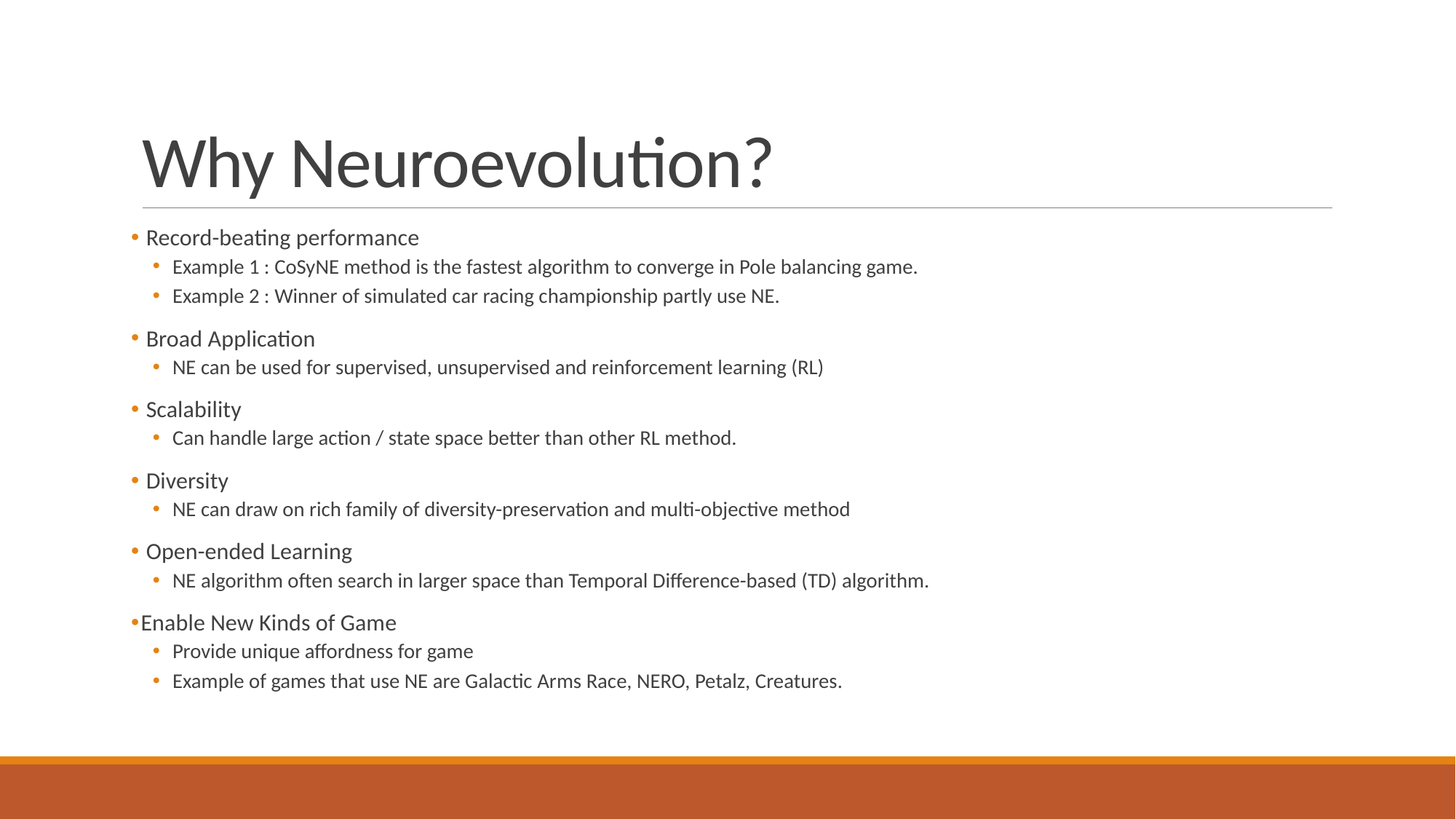

# Why Neuroevolution?
 Record-beating performance
Example 1 : CoSyNE method is the fastest algorithm to converge in Pole balancing game.
Example 2 : Winner of simulated car racing championship partly use NE.
 Broad Application
NE can be used for supervised, unsupervised and reinforcement learning (RL)
 Scalability
Can handle large action / state space better than other RL method.
 Diversity
NE can draw on rich family of diversity-preservation and multi-objective method
 Open-ended Learning
NE algorithm often search in larger space than Temporal Difference-based (TD) algorithm.
Enable New Kinds of Game
Provide unique affordness for game
Example of games that use NE are Galactic Arms Race, NERO, Petalz, Creatures.